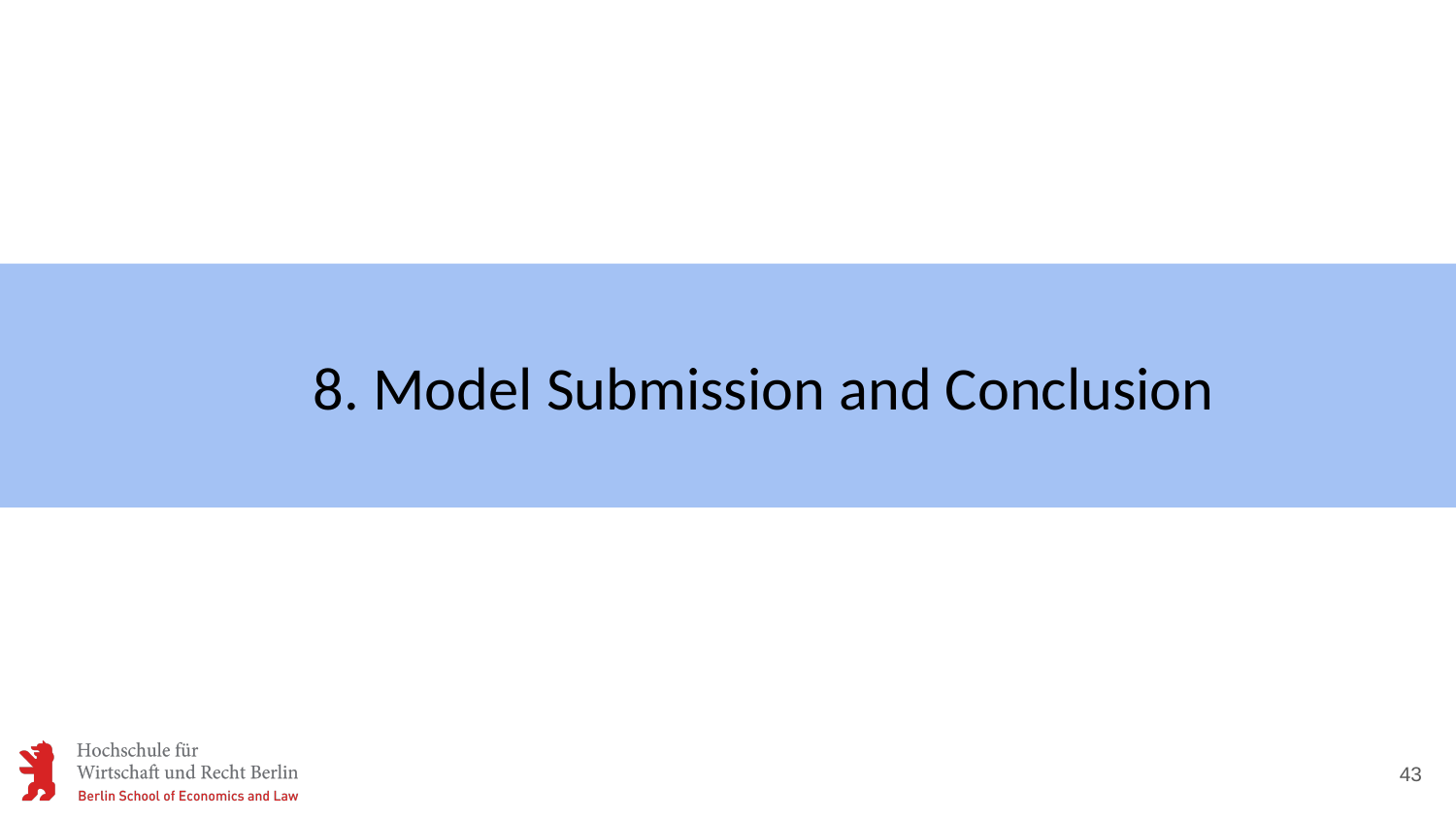

# 8. Model Submission and Conclusion
43